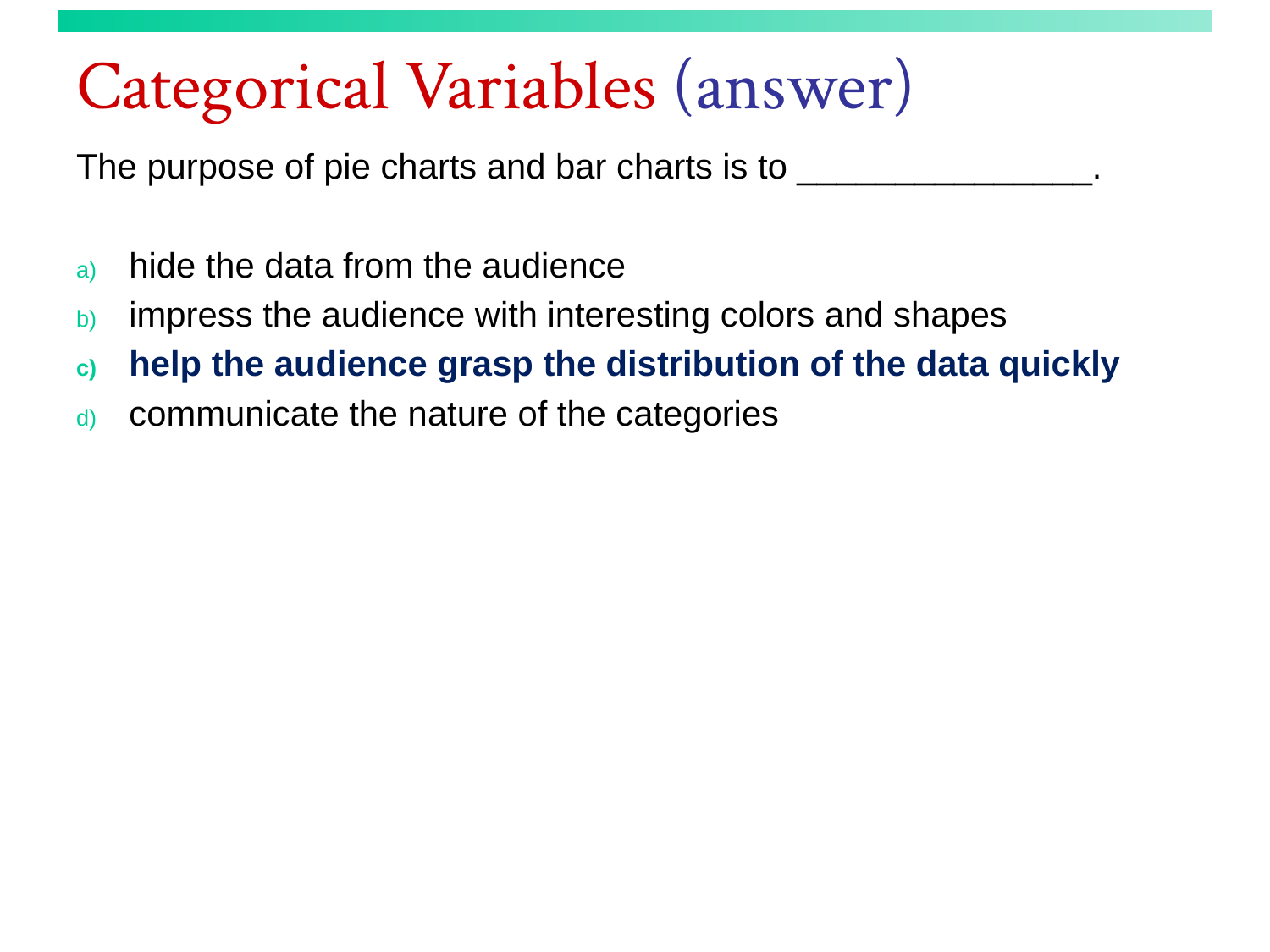

# Categorical Variables (answer)
The purpose of pie charts and bar charts is to _______________.

hide the data from the audience
impress the audience with interesting colors and shapes
help the audience grasp the distribution of the data quickly
communicate the nature of the categories